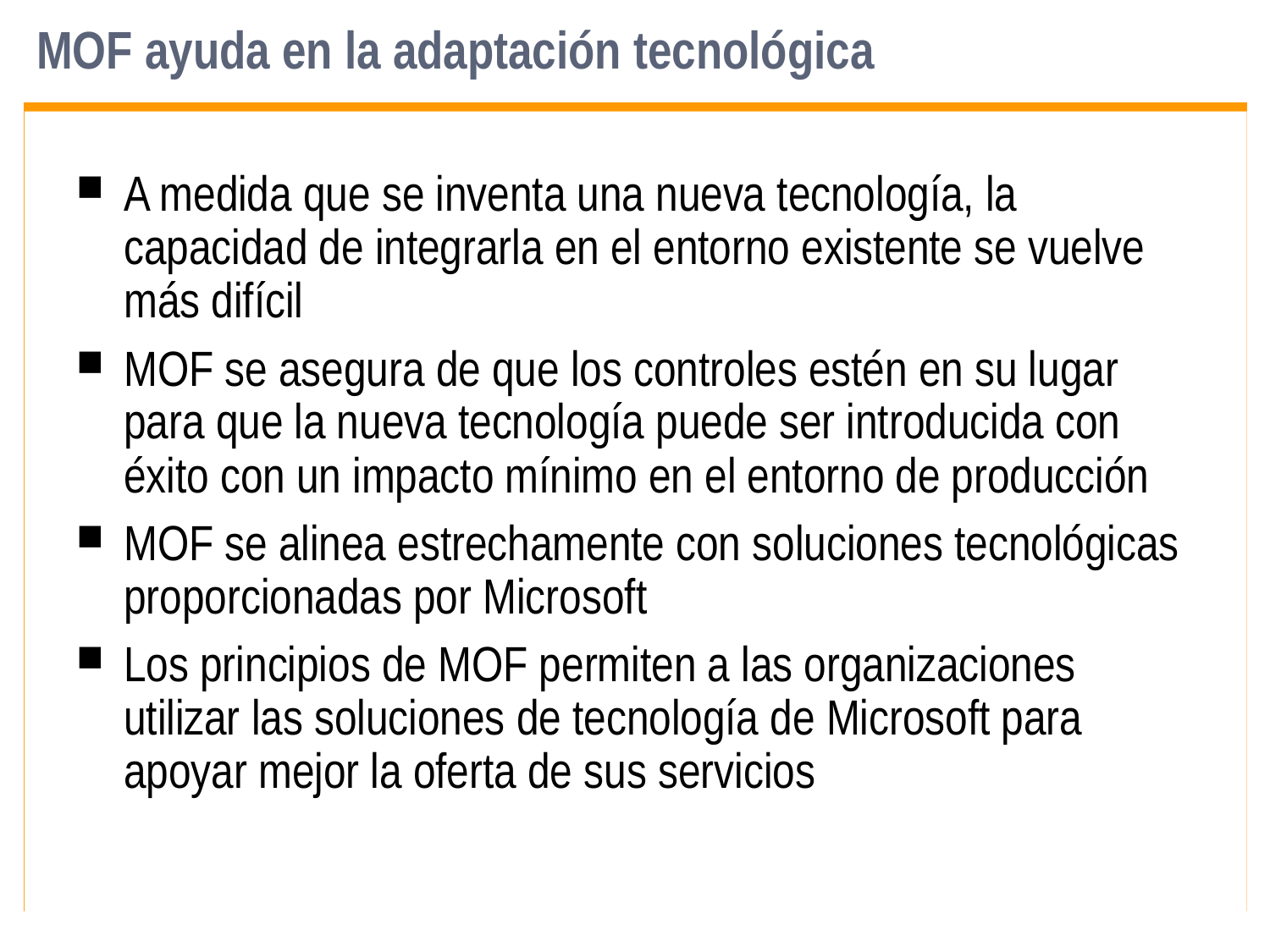

# MOF ayuda en la adaptación tecnológica
A medida que se inventa una nueva tecnología, la capacidad de integrarla en el entorno existente se vuelve más difícil
MOF se asegura de que los controles estén en su lugar para que la nueva tecnología puede ser introducida con éxito con un impacto mínimo en el entorno de producción
MOF se alinea estrechamente con soluciones tecnológicas proporcionadas por Microsoft
Los principios de MOF permiten a las organizaciones utilizar las soluciones de tecnología de Microsoft para apoyar mejor la oferta de sus servicios